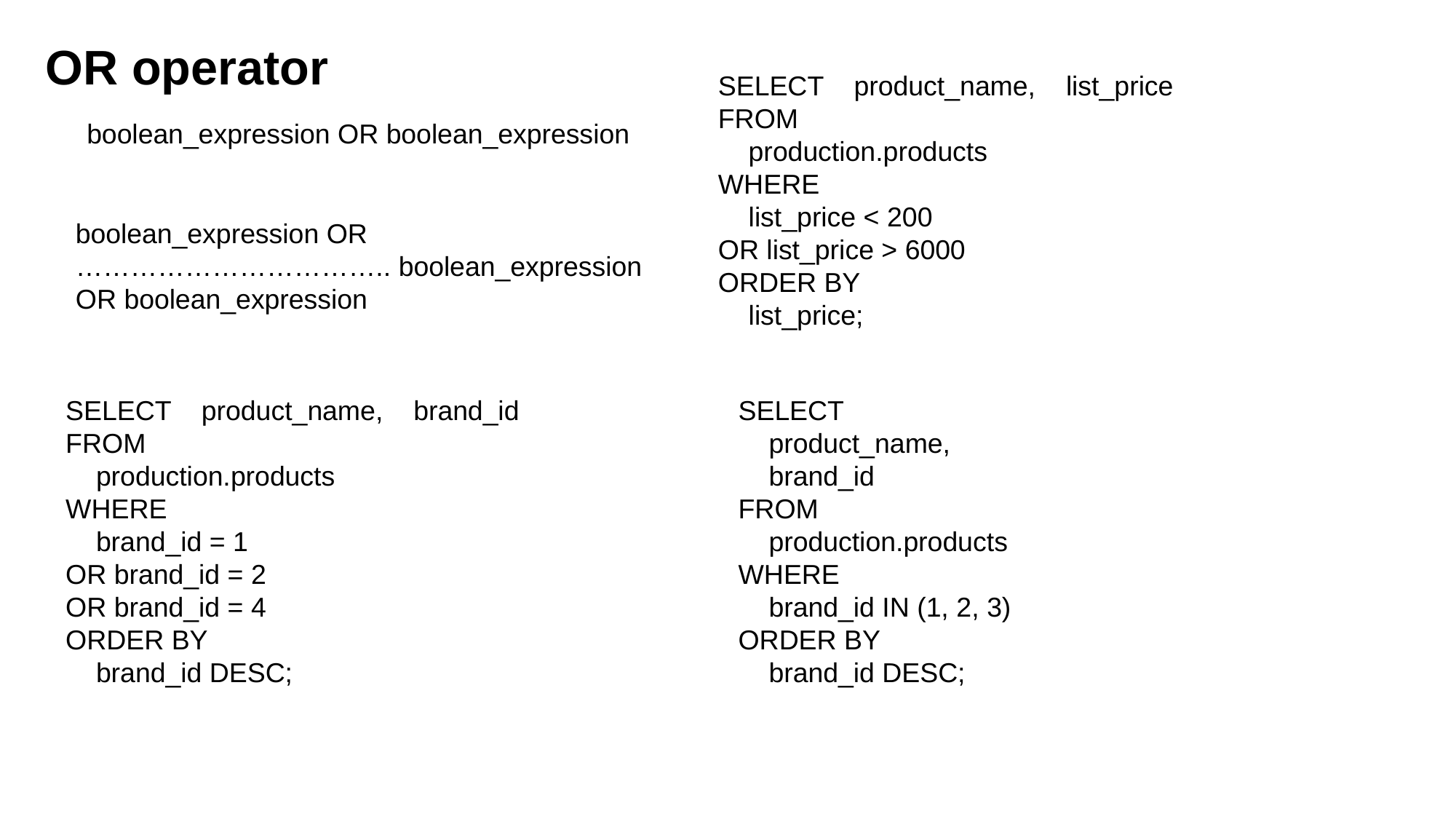

OR operator
SELECT    product_name,    list_price
FROM
    production.products
WHERE
    list_price < 200
OR list_price > 6000
ORDER BY
    list_price;
boolean_expression OR boolean_expression
boolean_expression OR
…………………………….. boolean_expression OR boolean_expression
SELECT    product_name,    brand_id
FROM
    production.products
WHERE
    brand_id = 1
OR brand_id = 2
OR brand_id = 4
ORDER BY
    brand_id DESC;
SELECT
    product_name,
    brand_id
FROM
    production.products
WHERE
    brand_id IN (1, 2, 3)
ORDER BY
    brand_id DESC;